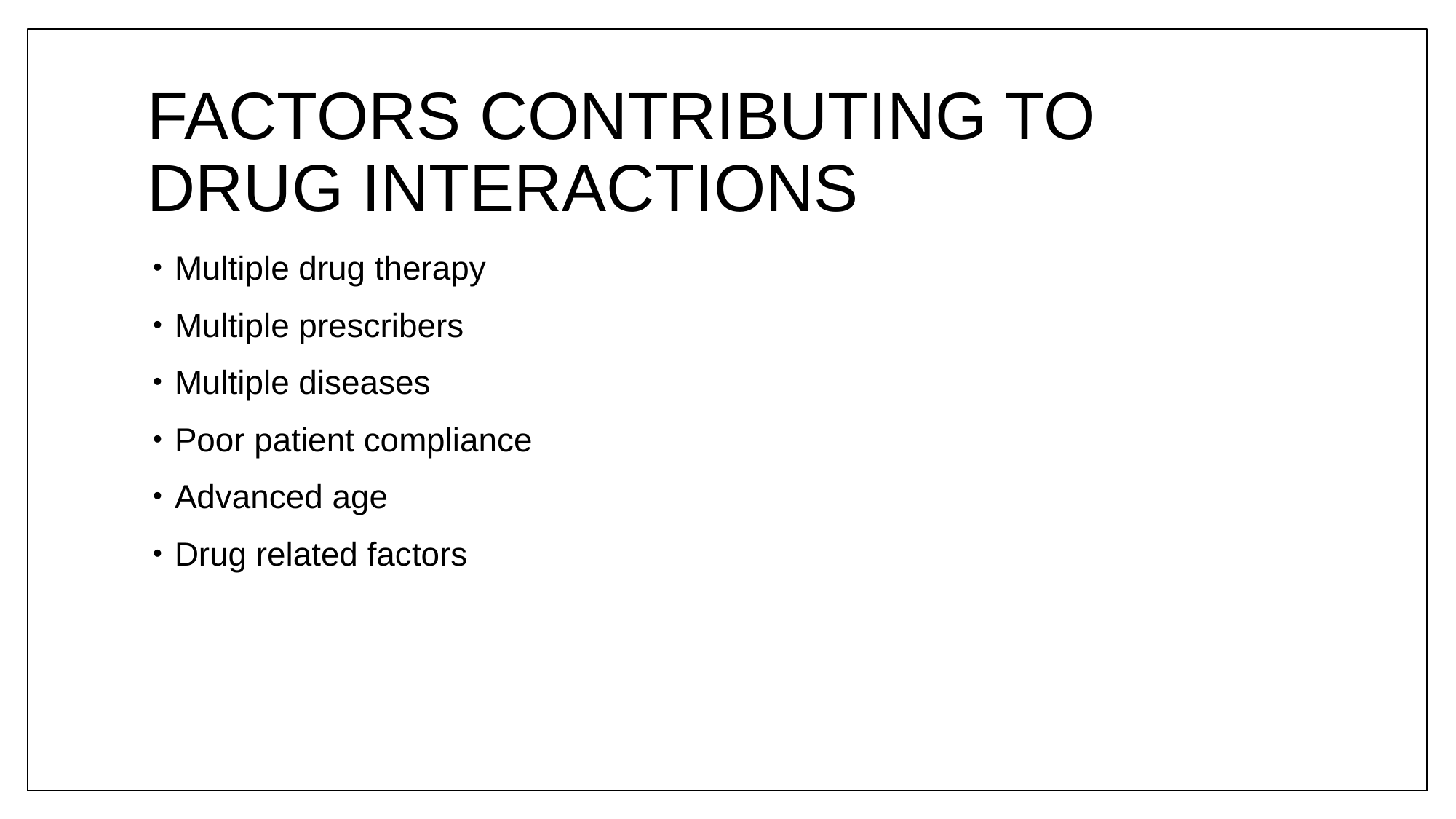

# FACTORS CONTRIBUTING TO DRUG INTERACTIONS
Multiple drug therapy
Multiple prescribers
Multiple diseases
Poor patient compliance
Advanced age
Drug related factors